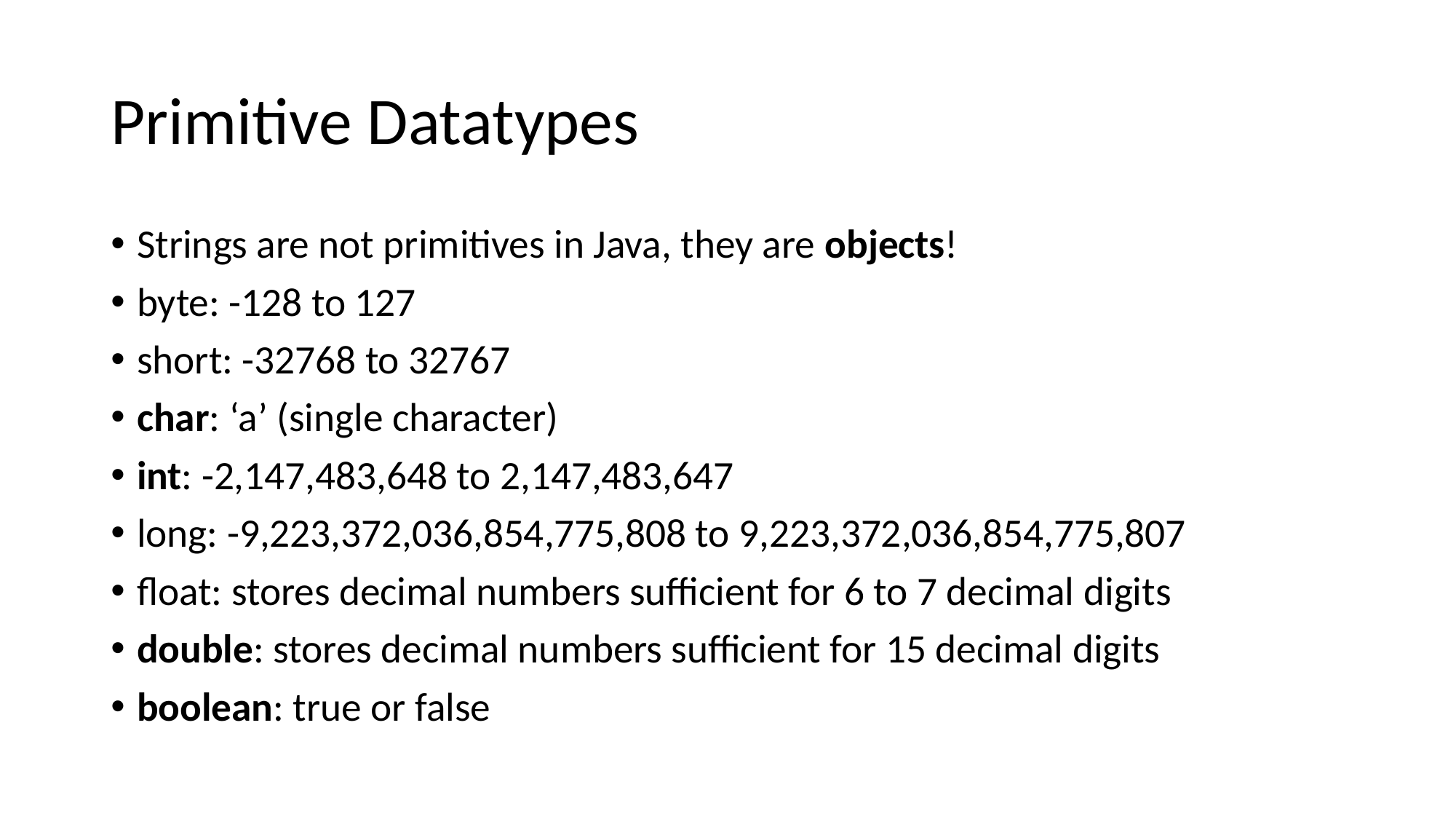

# Primitive Datatypes
Strings are not primitives in Java, they are objects!
byte: -128 to 127
short: -32768 to 32767
char: ‘a’ (single character)
int: -2,147,483,648 to 2,147,483,647
long: -9,223,372,036,854,775,808 to 9,223,372,036,854,775,807
float: stores decimal numbers sufficient for 6 to 7 decimal digits
double: stores decimal numbers sufficient for 15 decimal digits
boolean: true or false